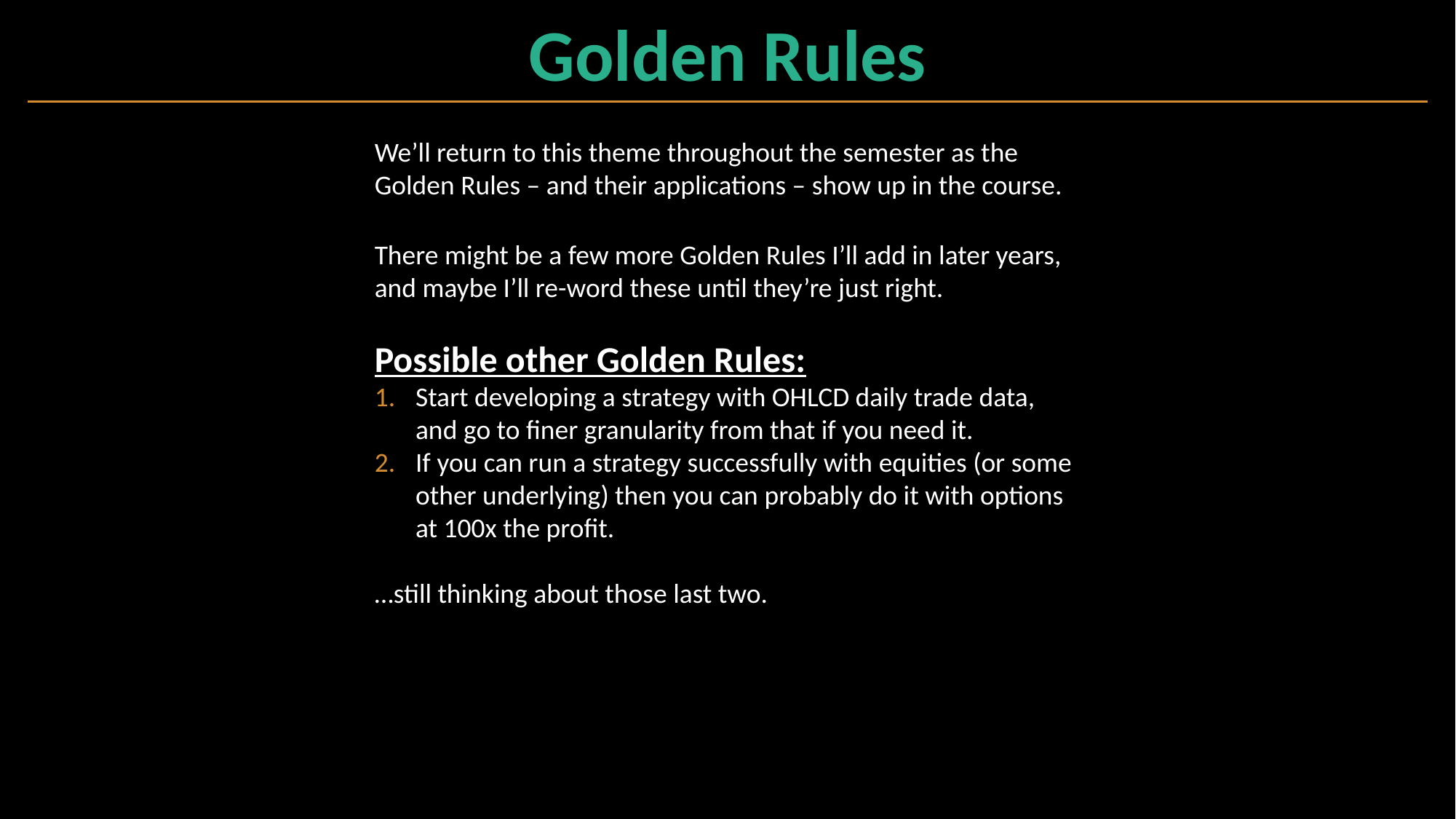

# Golden Rules
We’ll return to this theme throughout the semester as the Golden Rules – and their applications – show up in the course.
There might be a few more Golden Rules I’ll add in later years, and maybe I’ll re-word these until they’re just right.
Possible other Golden Rules:
Start developing a strategy with OHLCD daily trade data, and go to finer granularity from that if you need it.
If you can run a strategy successfully with equities (or some other underlying) then you can probably do it with options at 100x the profit.

…still thinking about those last two.